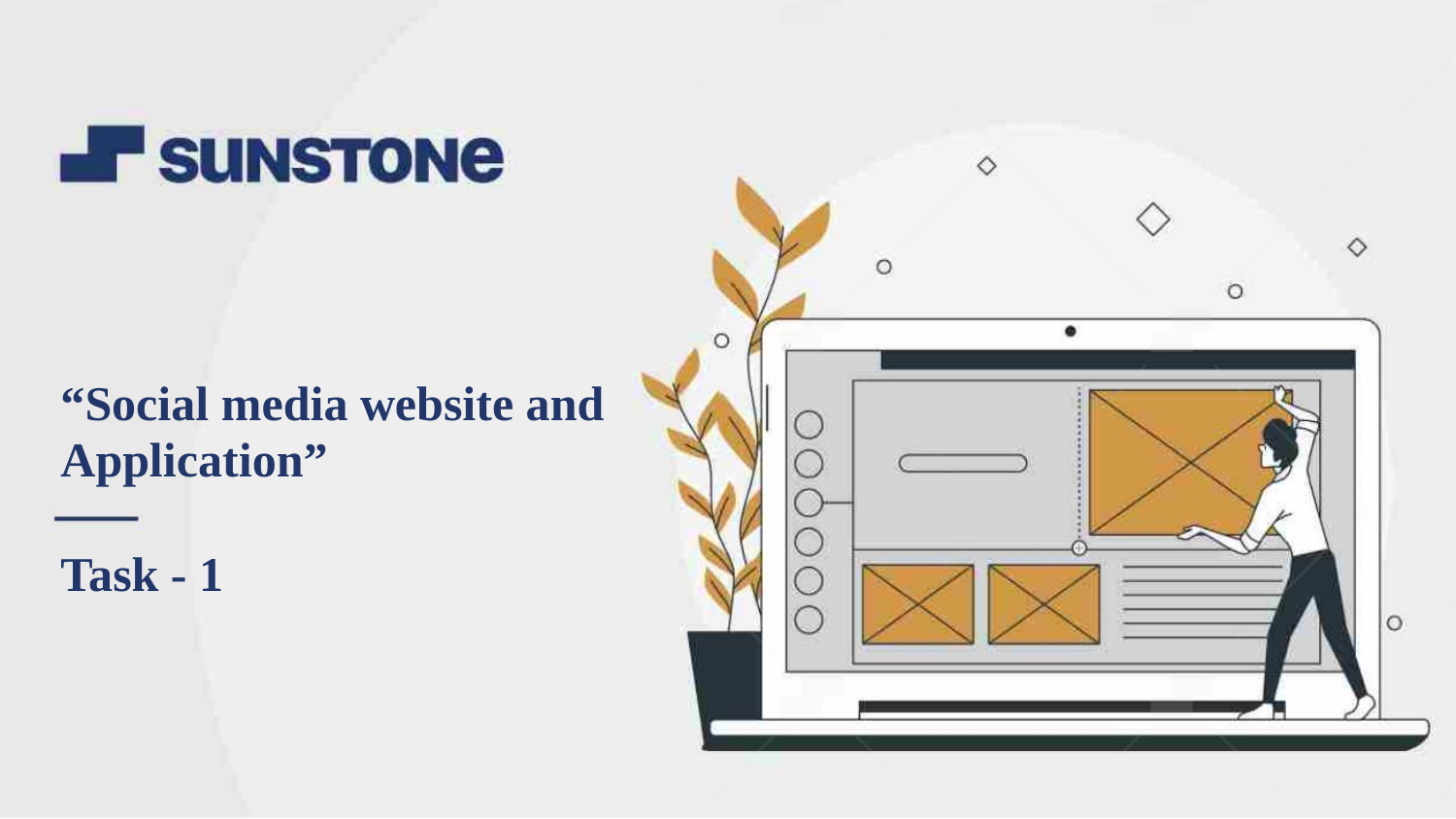

“Social media website and Application”
Task - 1